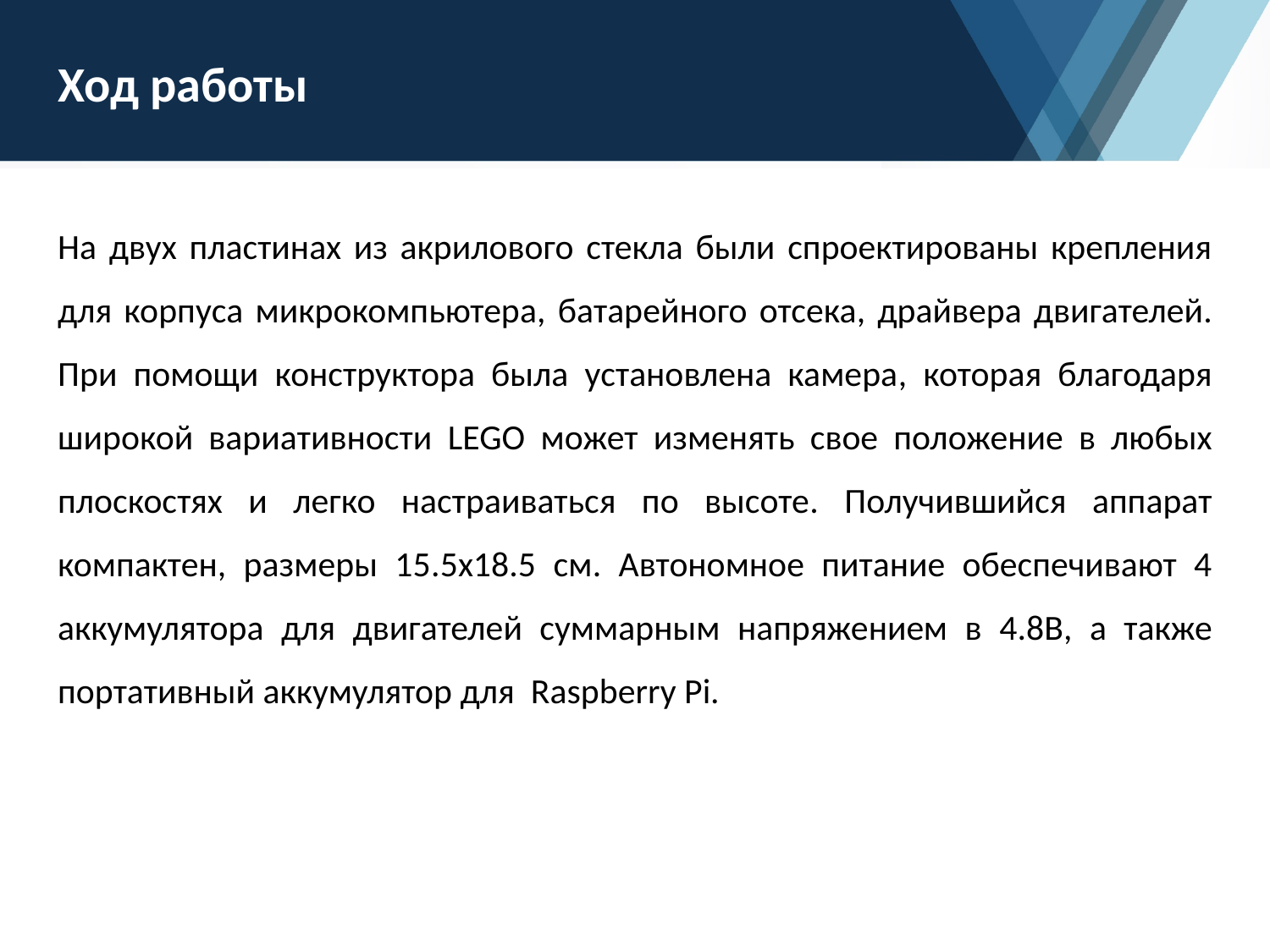

# Ход работы
На двух пластинах из акрилового стекла были спроектированы крепления для корпуса микрокомпьютера, батарейного отсека, драйвера двигателей. При помощи конструктора была установлена камера, которая благодаря широкой вариативности LEGO может изменять свое положение в любых плоскостях и легко настраиваться по высоте. Получившийся аппарат компактен, размеры 15.5x18.5 см. Автономное питание обеспечивают 4 аккумулятора для двигателей суммарным напряжением в 4.8В, а также портативный аккумулятор для  Raspberry Pi.